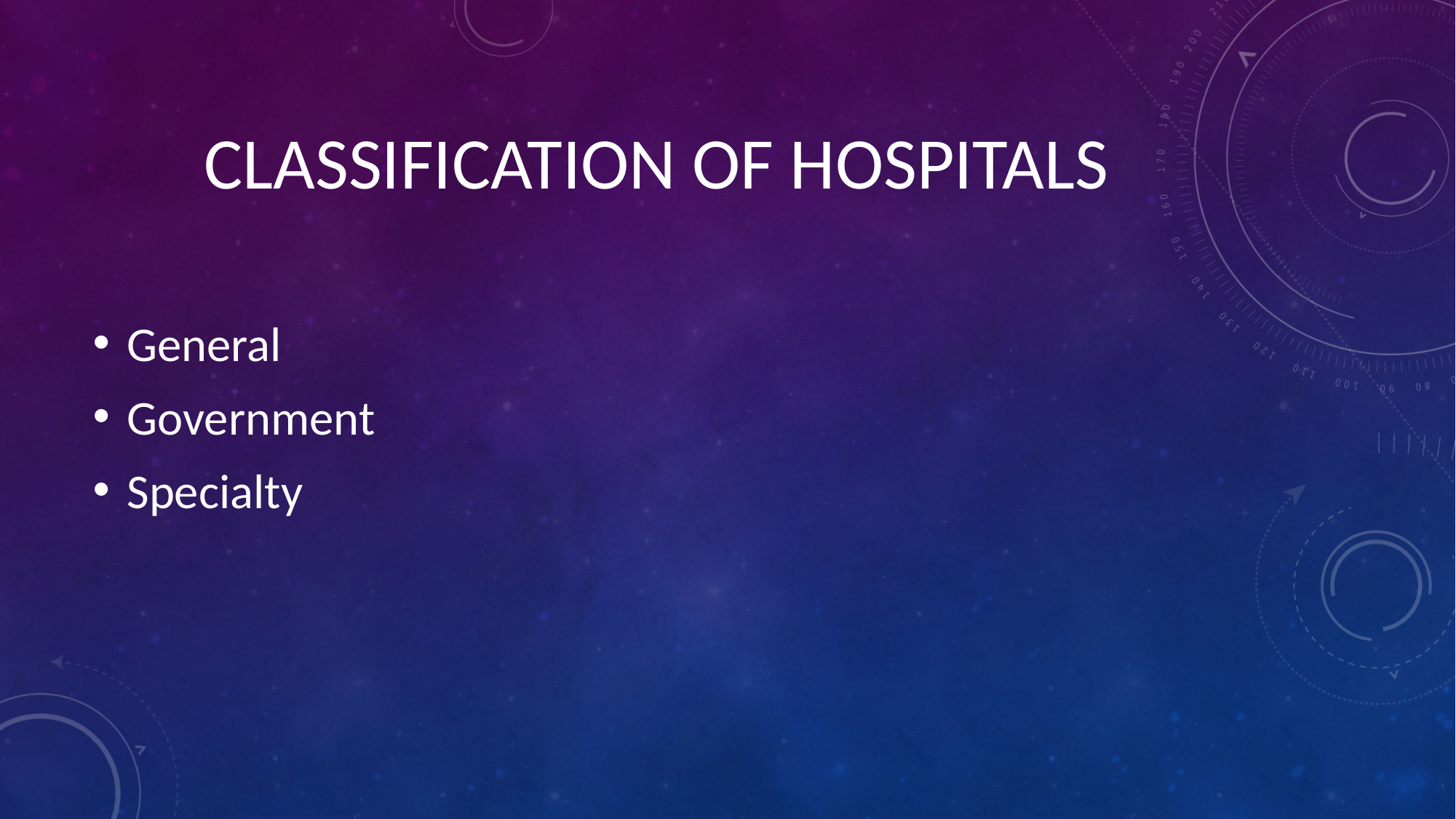

# CLASSIFICATION OF HOSPITALS
General
Government
Specialty